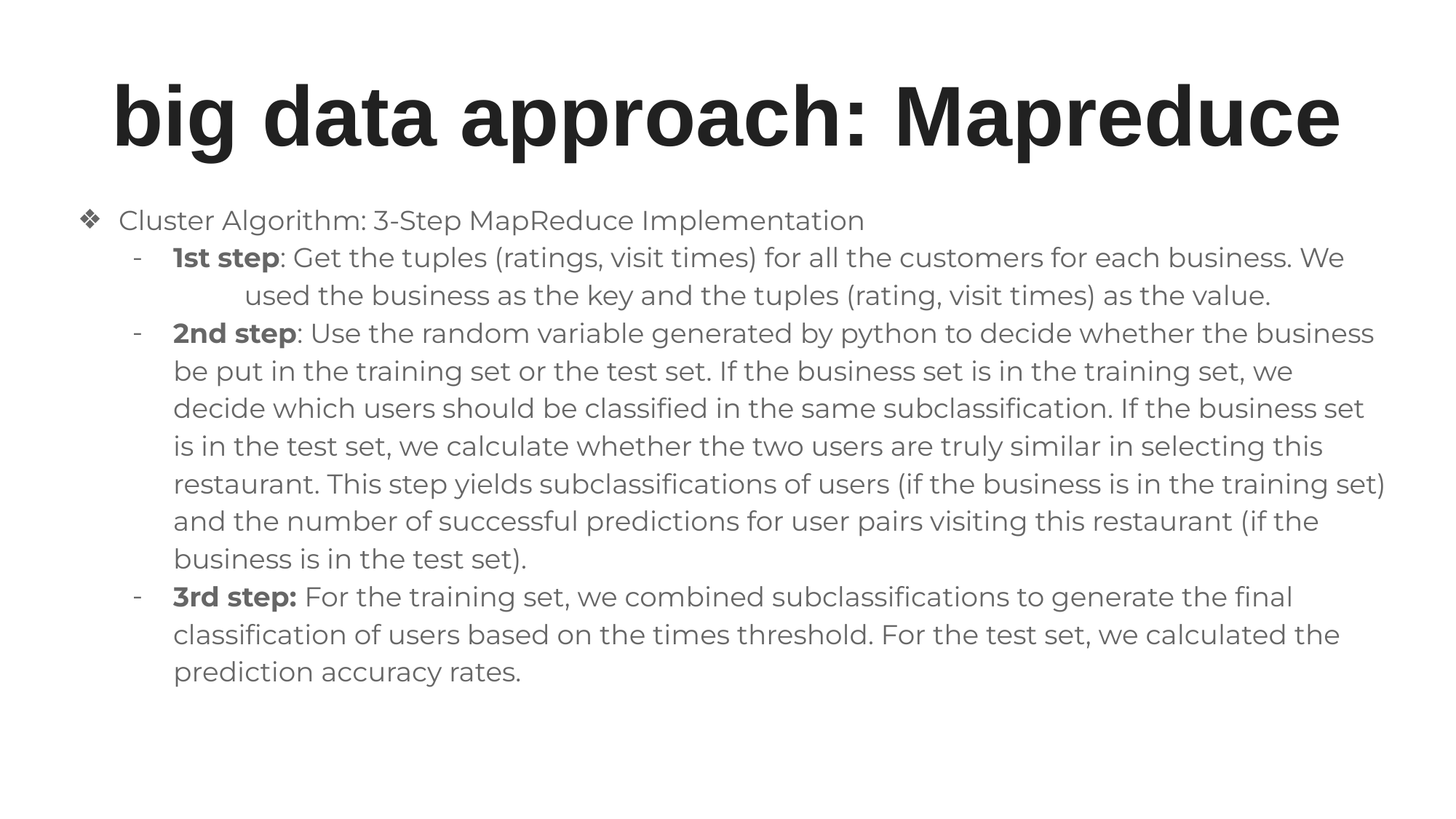

# big data approach: Mapreduce
Cluster Algorithm: 3-Step MapReduce Implementation
1st step: Get the tuples (ratings, visit times) for all the customers for each business. We                 used the business as the key and the tuples (rating, visit times) as the value.
2nd step: Use the random variable generated by python to decide whether the business be put in the training set or the test set. If the business set is in the training set, we decide which users should be classified in the same subclassification. If the business set is in the test set, we calculate whether the two users are truly similar in selecting this restaurant. This step yields subclassifications of users (if the business is in the training set) and the number of successful predictions for user pairs visiting this restaurant (if the business is in the test set).
3rd step: For the training set, we combined subclassifications to generate the final classification of users based on the times threshold. For the test set, we calculated the prediction accuracy rates.